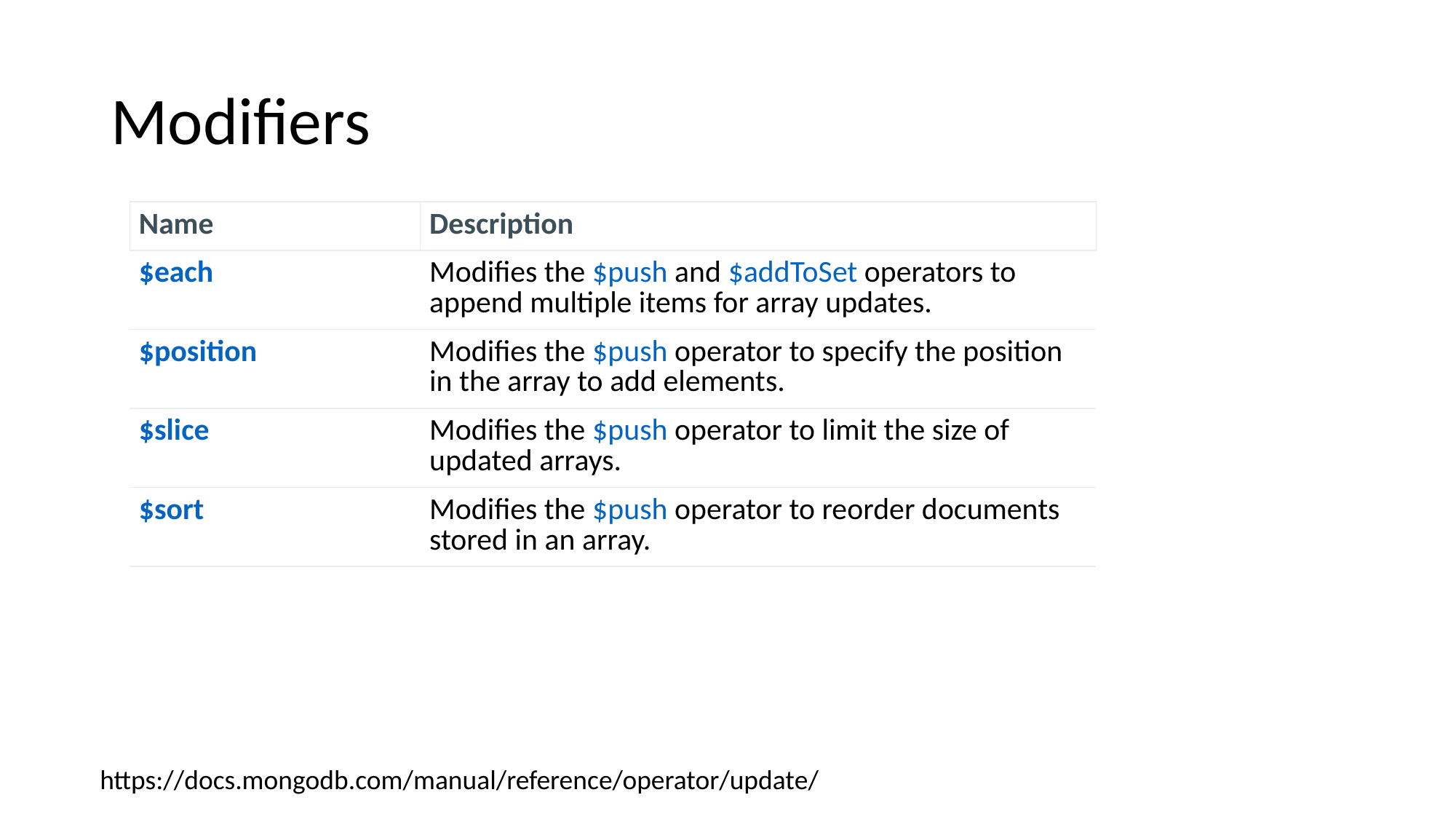

# Modifiers
| Name | Description |
| --- | --- |
| $each | Modifies the $push and $addToSet operators to append multiple items for array updates. |
| $position | Modifies the $push operator to specify the position in the array to add elements. |
| $slice | Modifies the $push operator to limit the size of updated arrays. |
| $sort | Modifies the $push operator to reorder documents stored in an array. |
https://docs.mongodb.com/manual/reference/operator/update/